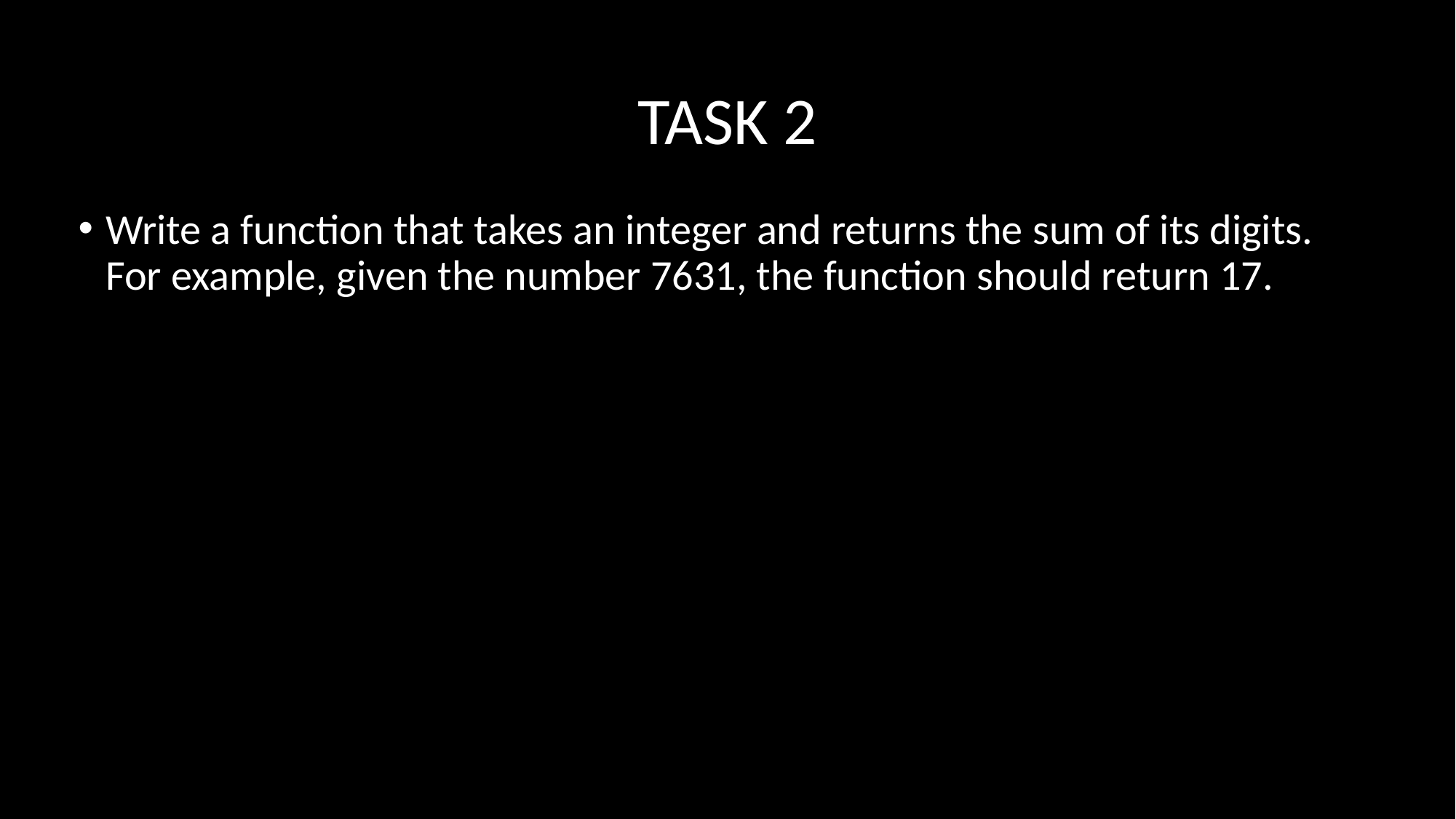

# TASK 2
Write a function that takes an integer and returns the sum of its digits. For example, given the number 7631, the function should return 17.